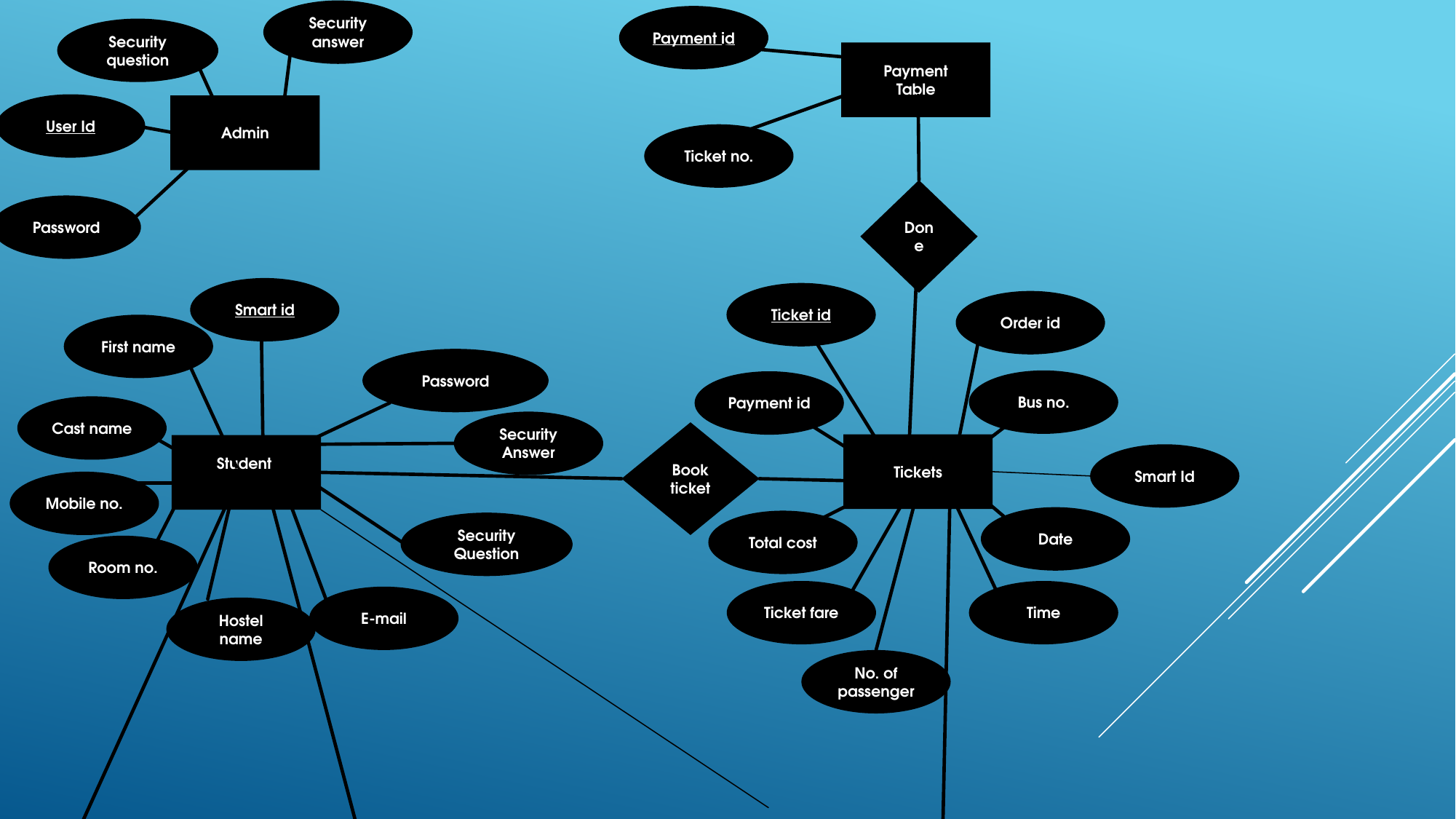

Security
answer
Payment id
Security
question
Payment
Table
User Id
Admin
Ticket no.
Done
Password
Smart id
Ticket id
Order id
First name
Password
Bus no.
Payment id
Cast name
Security
Answer
Book ticket
Tickets
Student

Smart Id
Mobile no.
Date
Total cost
Security
Question
Room no.
Ticket fare
Time
E-mail
Hostel name
No. of passenger